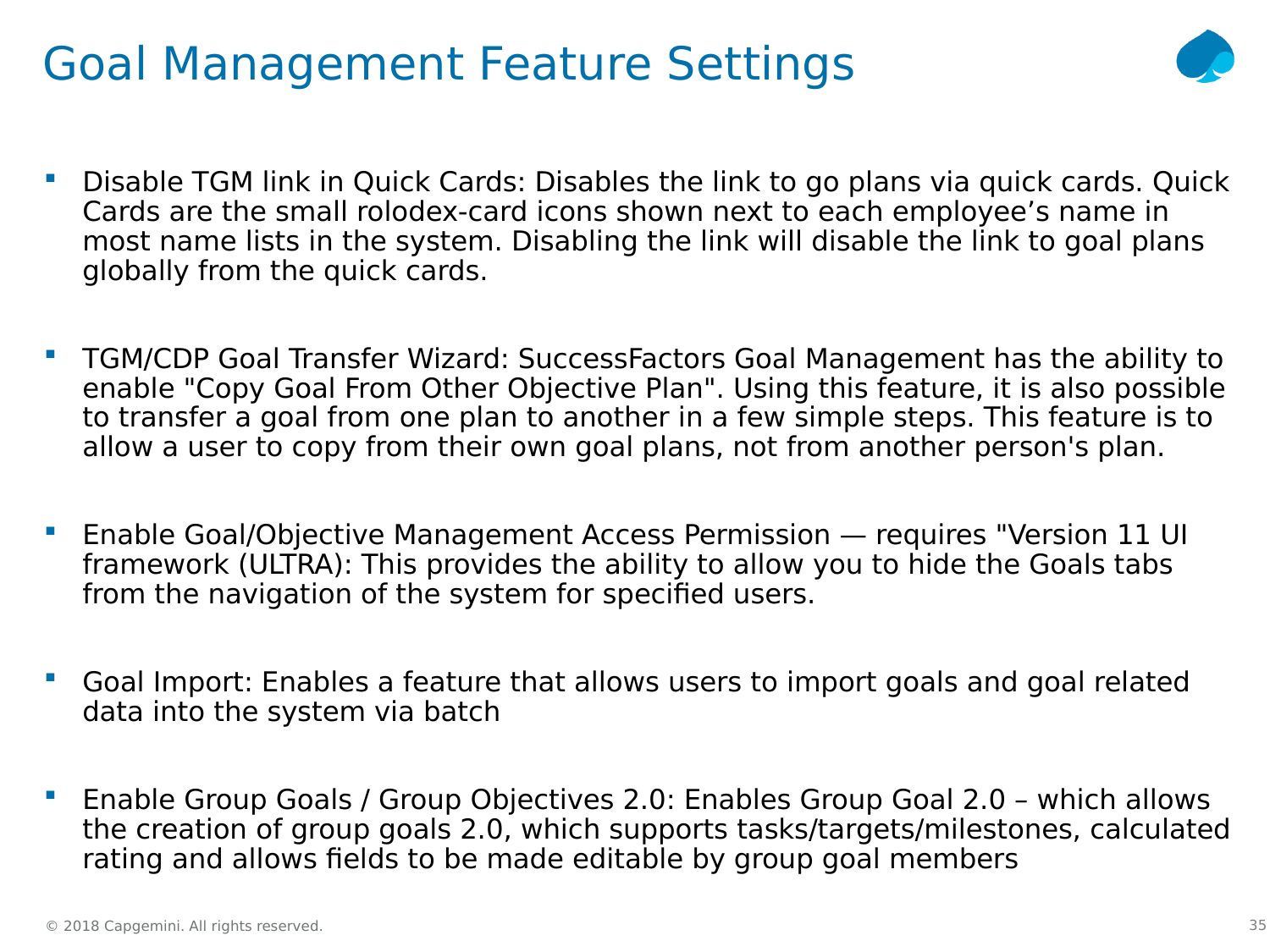

# Goal Management Feature Settings
Disable TGM link in Quick Cards: Disables the link to go plans via quick cards. Quick Cards are the small rolodex-card icons shown next to each employee’s name in most name lists in the system. Disabling the link will disable the link to goal plans globally from the quick cards.

TGM/CDP Goal Transfer Wizard: SuccessFactors Goal Management has the ability to enable "Copy Goal From Other Objective Plan". Using this feature, it is also possible to transfer a goal from one plan to another in a few simple steps. This feature is to allow a user to copy from their own goal plans, not from another person's plan.

Enable Goal/Objective Management Access Permission — requires "Version 11 UI framework (ULTRA): This provides the ability to allow you to hide the Goals tabs from the navigation of the system for specified users.

Goal Import: Enables a feature that allows users to import goals and goal related data into the system via batch

Enable Group Goals / Group Objectives 2.0: Enables Group Goal 2.0 – which allows the creation of group goals 2.0, which supports tasks/targets/milestones, calculated rating and allows fields to be made editable by group goal members